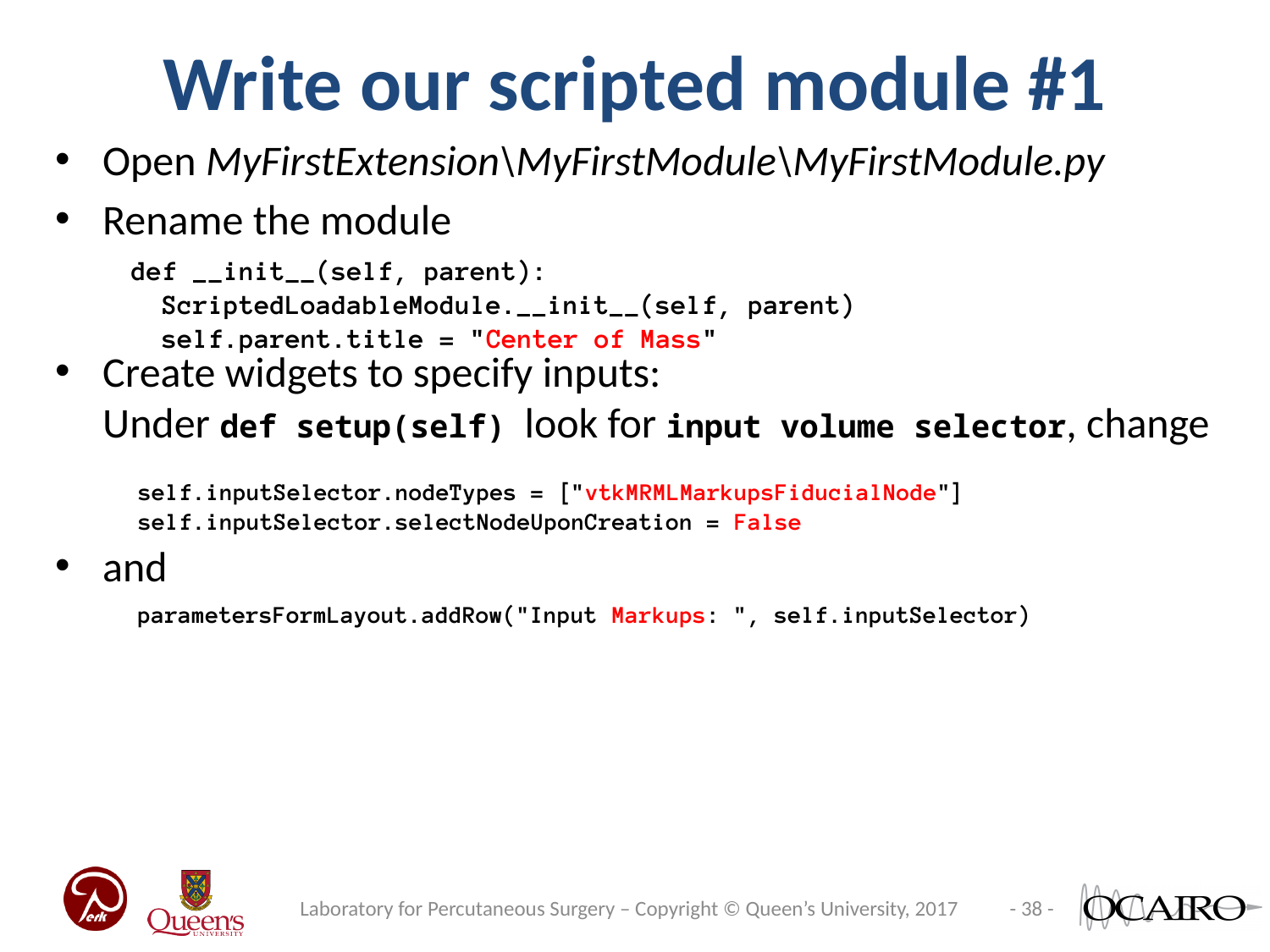

# Write our scripted module #1
Open MyFirstExtension\MyFirstModule\MyFirstModule.py
Rename the module

Create widgets to specify inputs:
Under def setup(self) look for input volume selector, change
and
  def __init__(self, parent):
    ScriptedLoadableModule.__init__(self, parent)
    self.parent.title = "Center of Mass"
    self.inputSelector.nodeTypes = ["vtkMRMLMarkupsFiducialNode"]
    self.inputSelector.selectNodeUponCreation = False
    parametersFormLayout.addRow("Input Markups: ", self.inputSelector)
Laboratory for Percutaneous Surgery – Copyright © Queen’s University, 2017
- 38 -